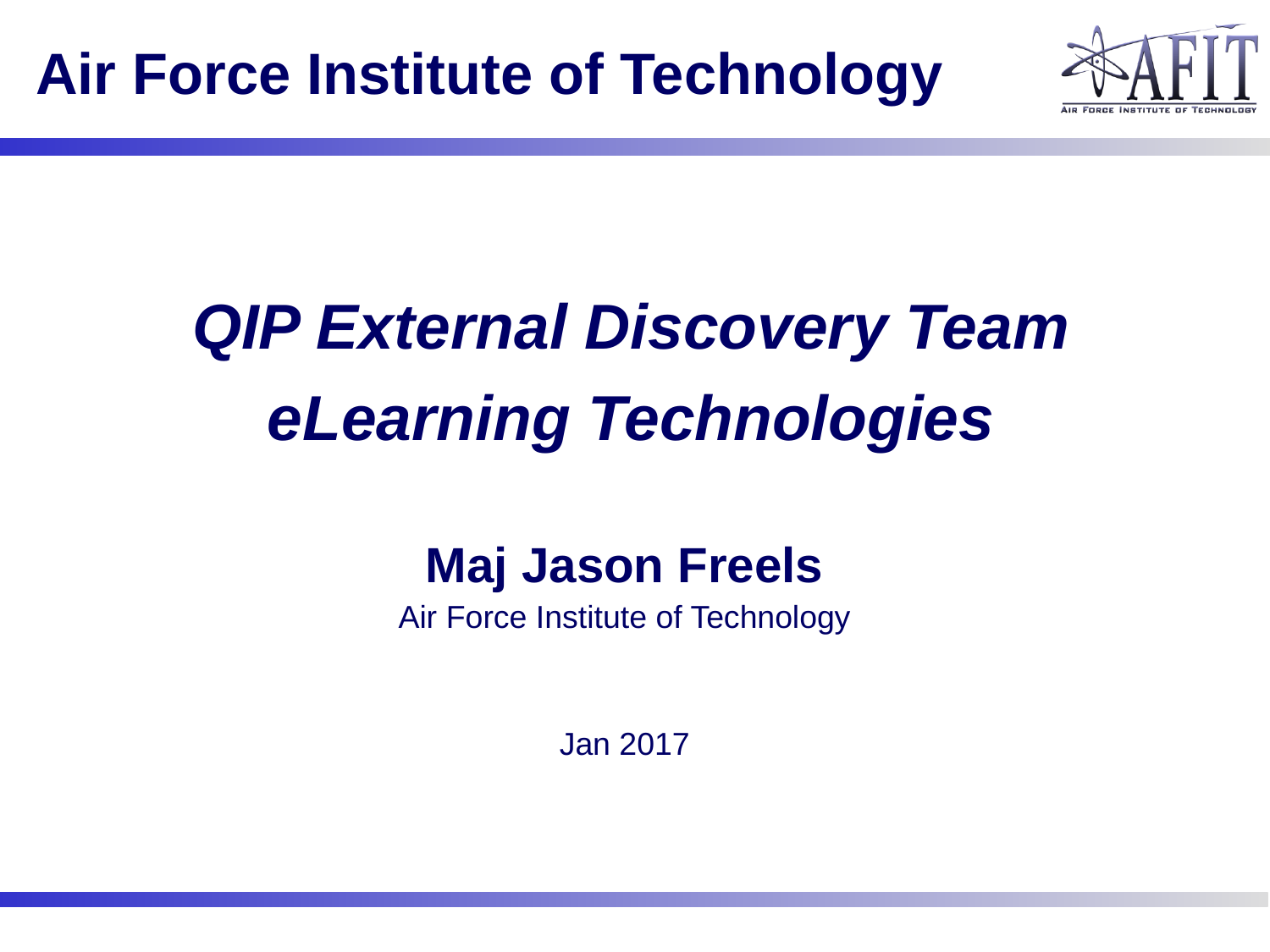

QIP External Discovery Team
eLearning Technologies
Maj Jason Freels
Air Force Institute of Technology

Jan 2017